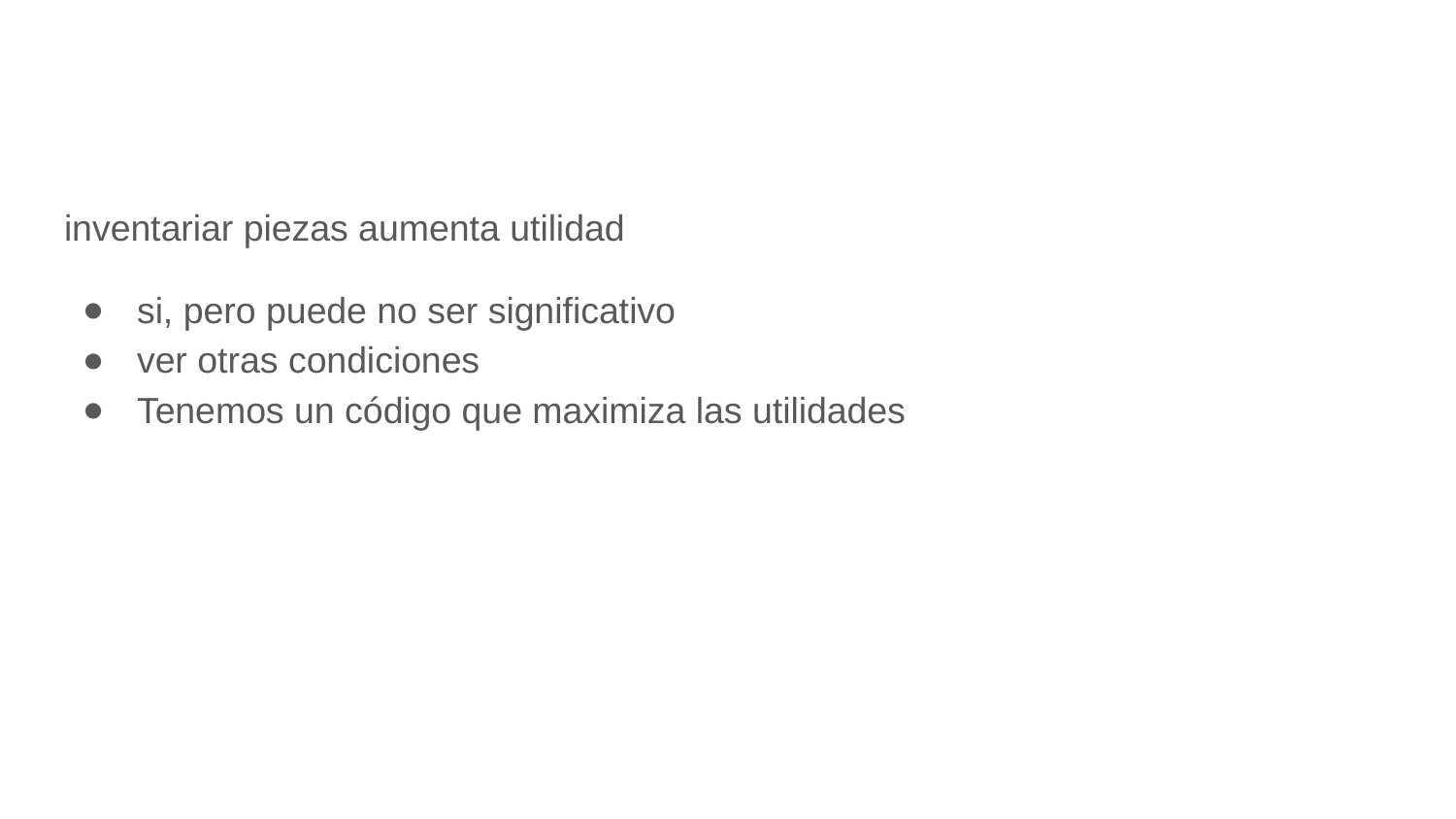

#
inventariar piezas aumenta utilidad
si, pero puede no ser significativo
ver otras condiciones
Tenemos un código que maximiza las utilidades